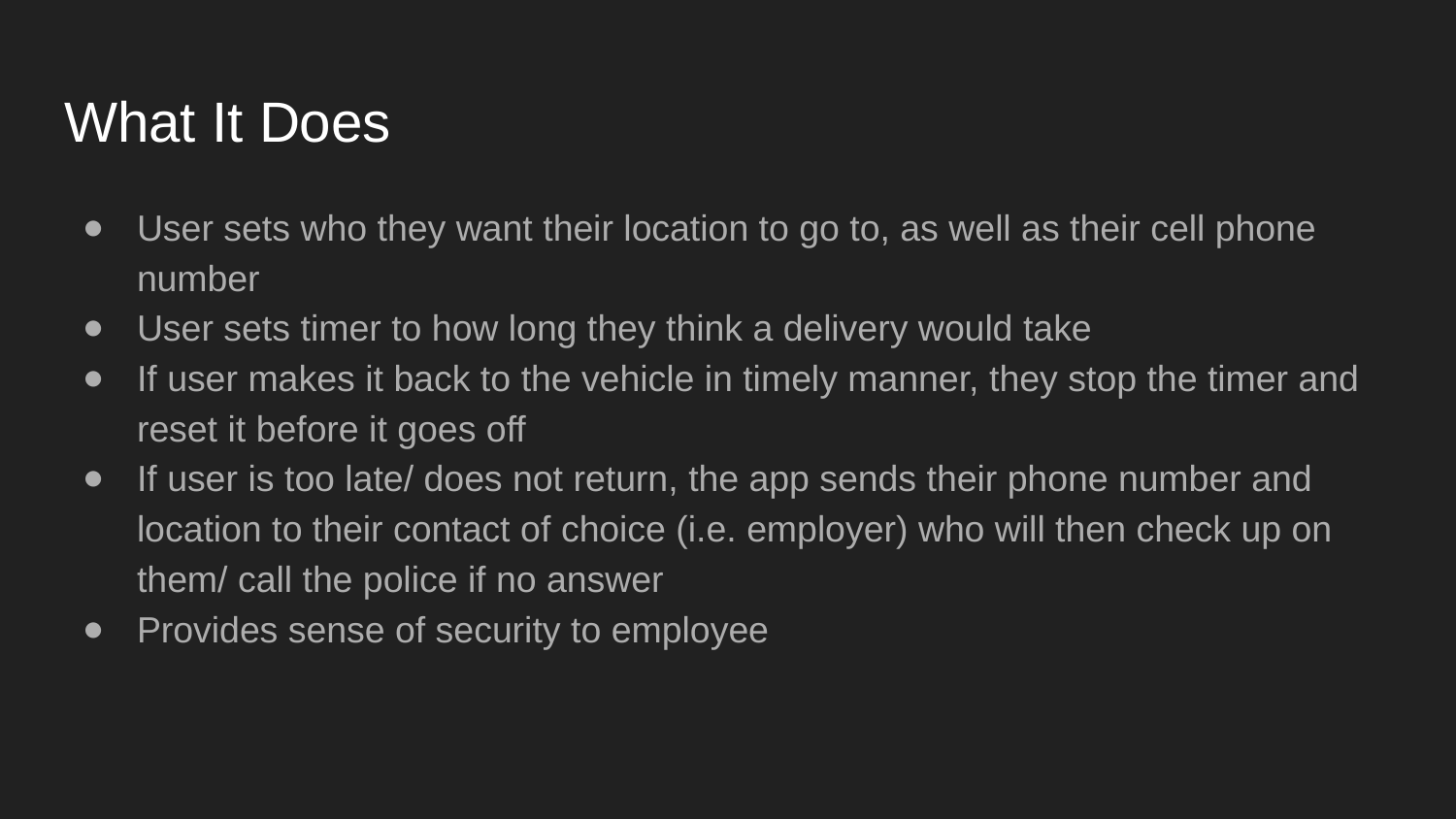

# What It Does
User sets who they want their location to go to, as well as their cell phone number
User sets timer to how long they think a delivery would take
If user makes it back to the vehicle in timely manner, they stop the timer and reset it before it goes off
If user is too late/ does not return, the app sends their phone number and location to their contact of choice (i.e. employer) who will then check up on them/ call the police if no answer
Provides sense of security to employee